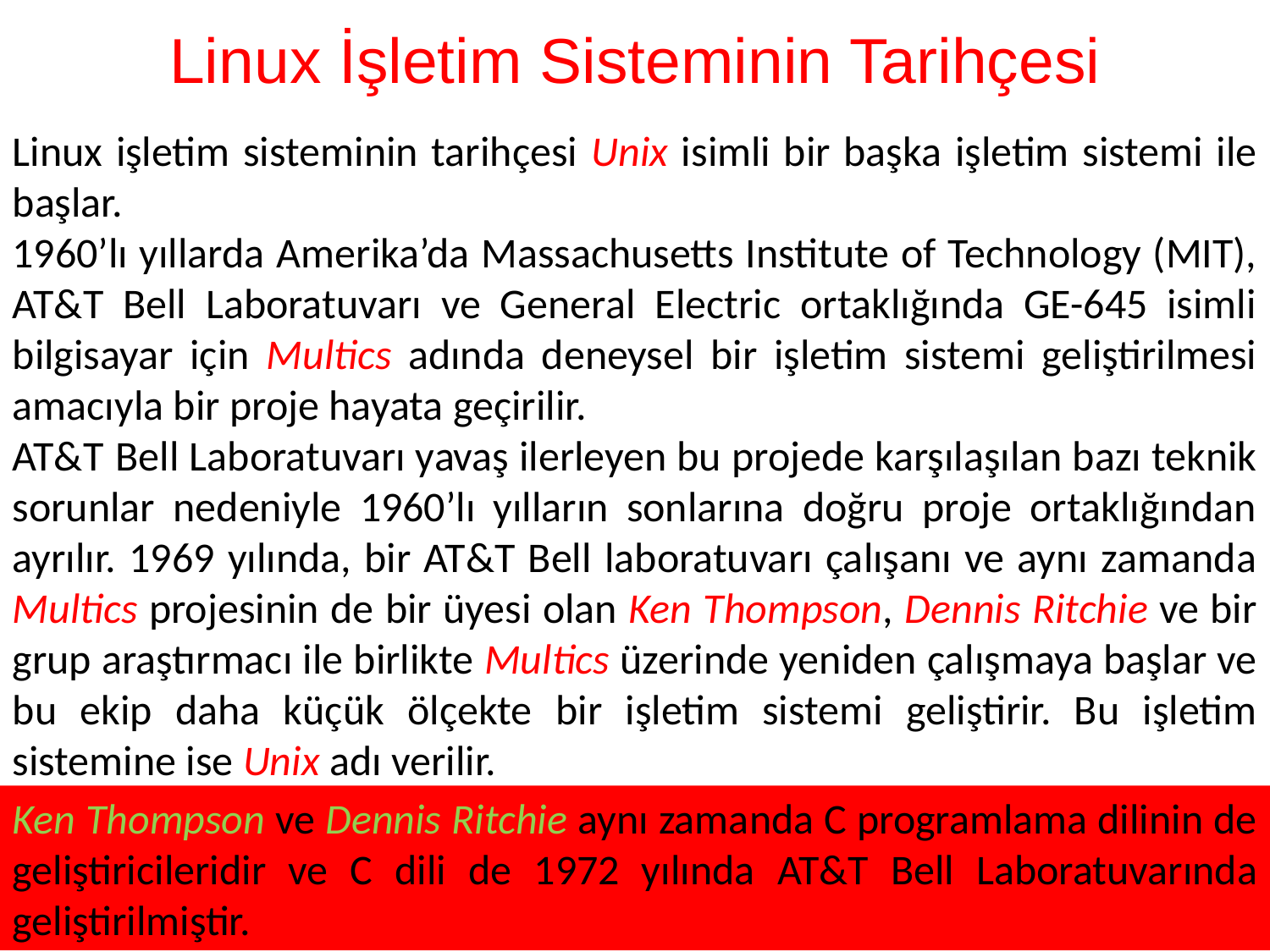

# Linux İşletim Sisteminin Tarihçesi
Linux işletim sisteminin tarihçesi Unix isimli bir başka işletim sistemi ile başlar.
1960’lı yıllarda Amerika’da Massachusetts Institute of Technology (MIT), AT&T Bell Laboratuvarı ve General Electric ortaklığında GE-645 isimli bilgisayar için Multics adında deneysel bir işletim sistemi geliştirilmesi amacıyla bir proje hayata geçirilir.
AT&T Bell Laboratuvarı yavaş ilerleyen bu projede karşılaşılan bazı teknik sorunlar nedeniyle 1960’lı yılların sonlarına doğru proje ortaklığından ayrılır. 1969 yılında, bir AT&T Bell laboratuvarı çalışanı ve aynı zamanda Multics projesinin de bir üyesi olan Ken Thompson, Dennis Ritchie ve bir grup araştırmacı ile birlikte Multics üzerinde yeniden çalışmaya başlar ve bu ekip daha küçük ölçekte bir işletim sistemi geliştirir. Bu işletim sistemine ise Unix adı verilir.
Ken Thompson ve Dennis Ritchie aynı zamanda C programlama dilinin de geliştiricileridir ve C dili de 1972 yılında AT&T Bell Laboratuvarında geliştirilmiştir.